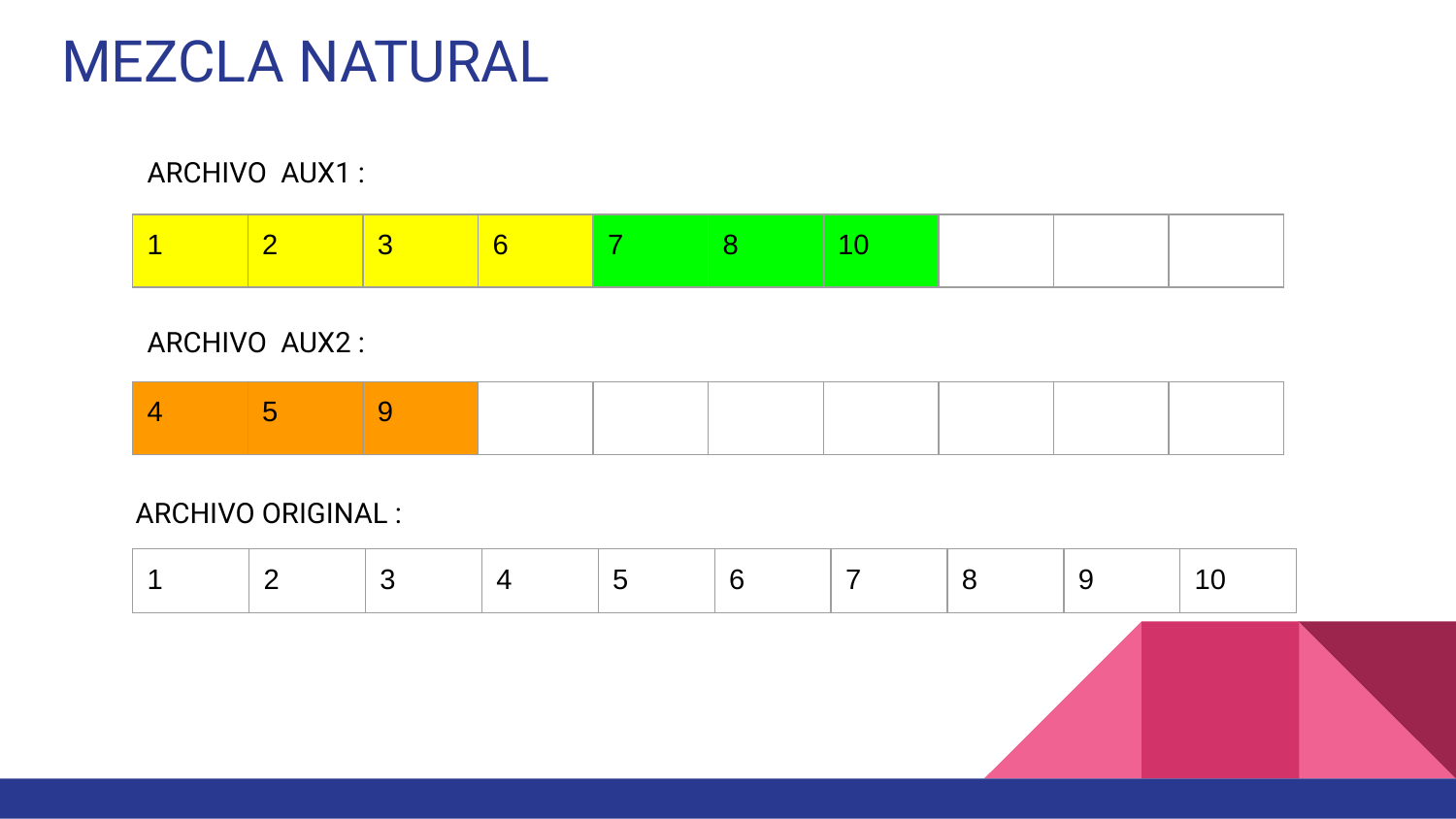

# MEZCLA NATURAL
ARCHIVO  AUX1 :
| 1 | 2 | 3 | 6 | 7 | 8 | 10 |  |  |  |
| --- | --- | --- | --- | --- | --- | --- | --- | --- | --- |
ARCHIVO  AUX2 :
| 4 | 5 | 9 |  |  |  |  |  |  |  |
| --- | --- | --- | --- | --- | --- | --- | --- | --- | --- |
ARCHIVO ORIGINAL :
| 1 | 2 | 3 | 4 | 5 | 6 | 7 | 8 | 9 | 10 |
| --- | --- | --- | --- | --- | --- | --- | --- | --- | --- |